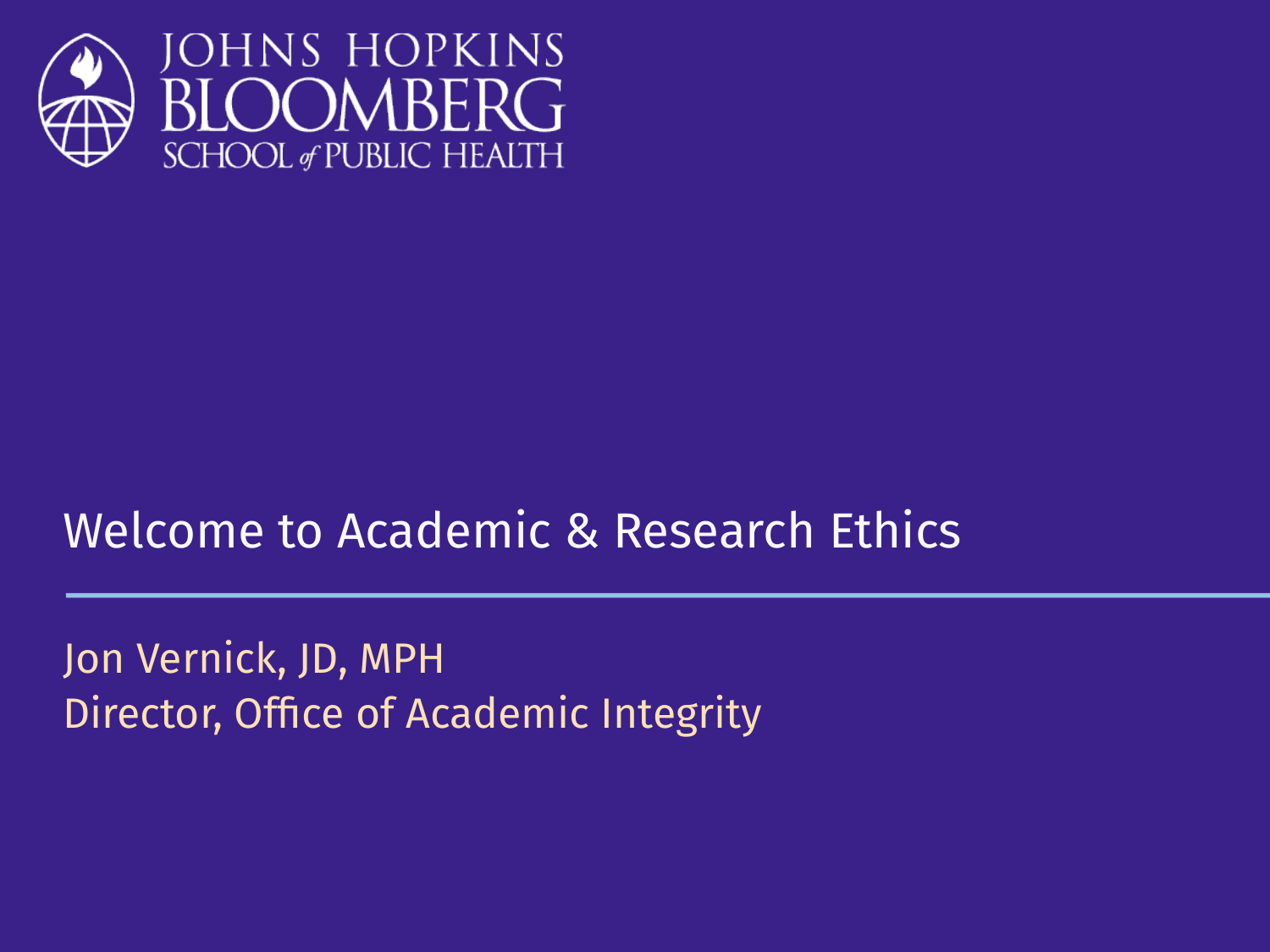

# Welcome to Academic & Research Ethics
Jon Vernick, JD, MPH
Director, Office of Academic Integrity